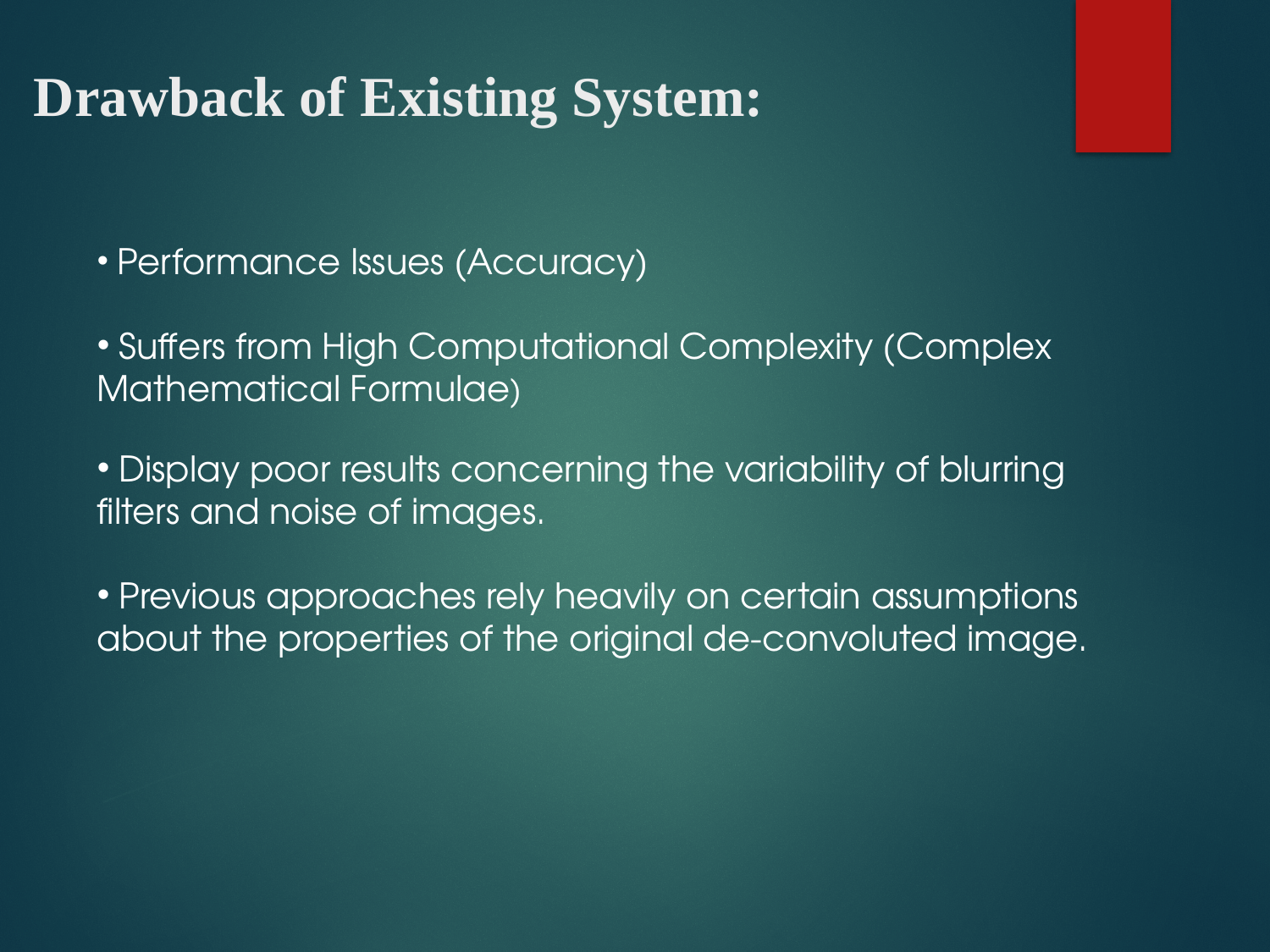

# Drawback of Existing System:
 Performance Issues (Accuracy)

 Suffers from High Computational Complexity (Complex   Mathematical Formulae)

 Display poor results concerning the variability of blurring filters and noise of images.

 Previous approaches rely heavily on certain assumptions about the properties of the original de-convoluted image.